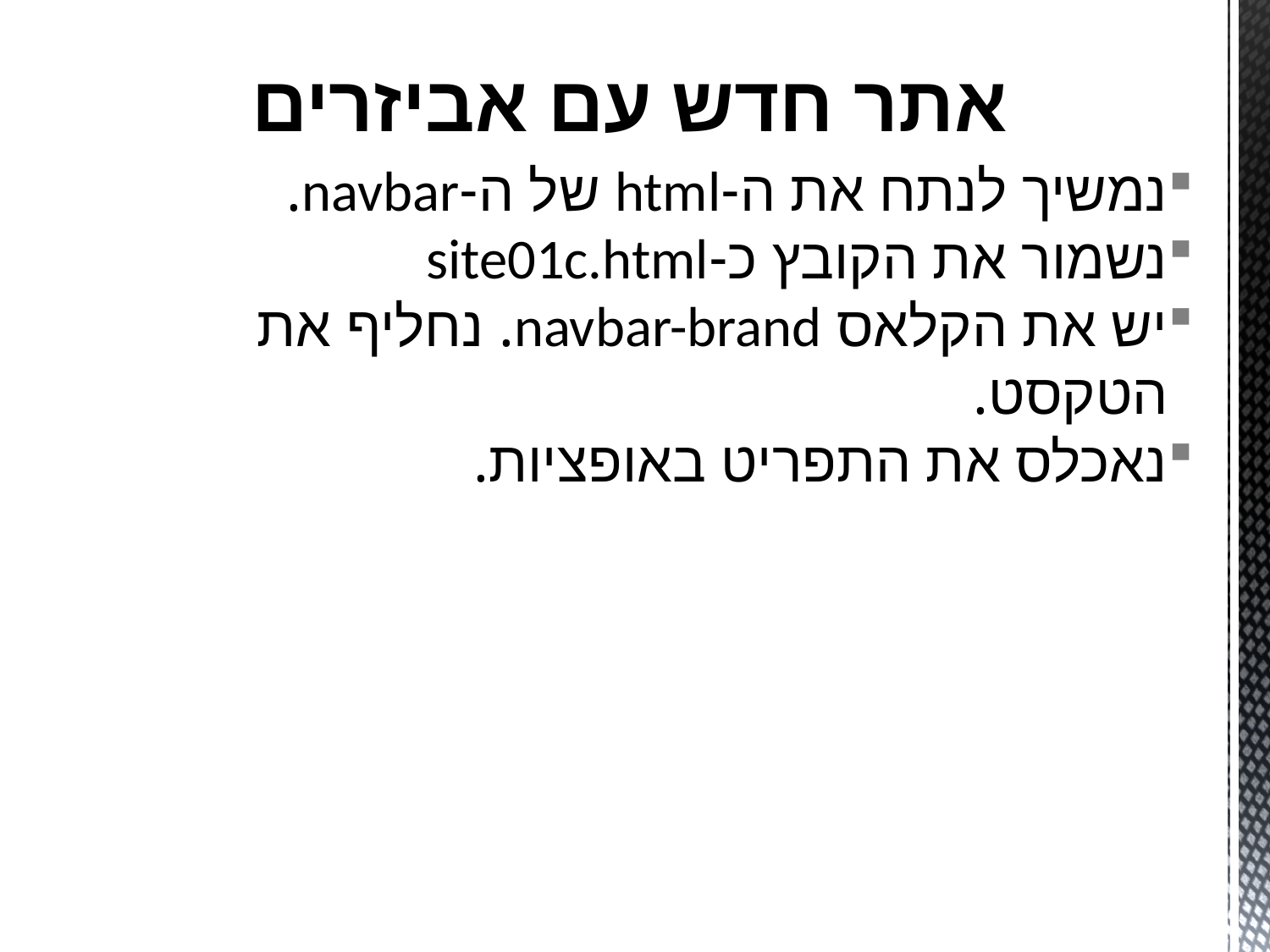

# אתר חדש עם אביזרים
נמשיך לנתח את ה-html של ה-navbar.
נשמור את הקובץ כ-site01c.html
יש את הקלאס navbar-brand. נחליף את הטקסט.
נאכלס את התפריט באופציות.